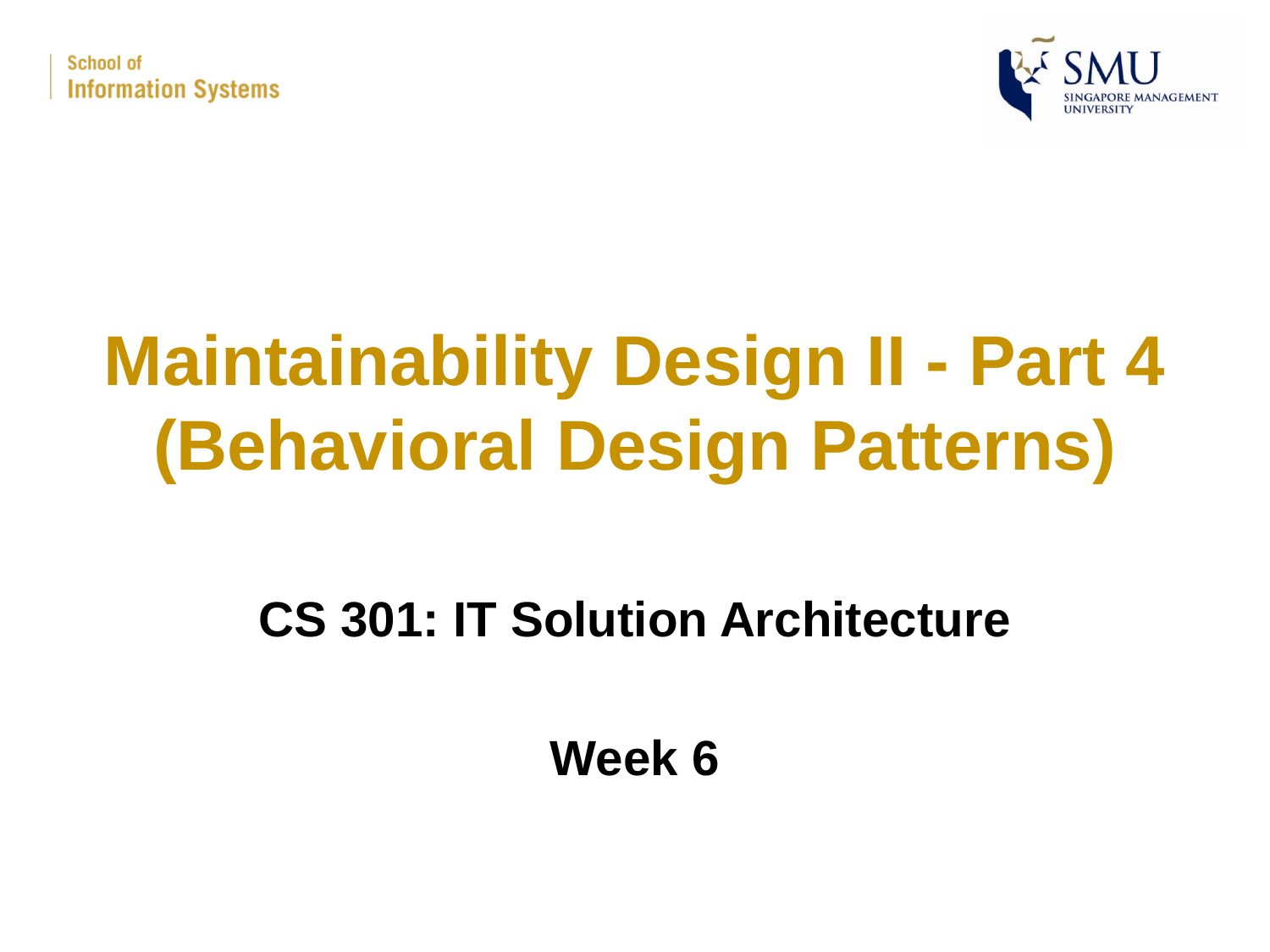

# Maintainability Design II - Part 4 (Behavioral Design Patterns)
CS 301: IT Solution Architecture

Week 6